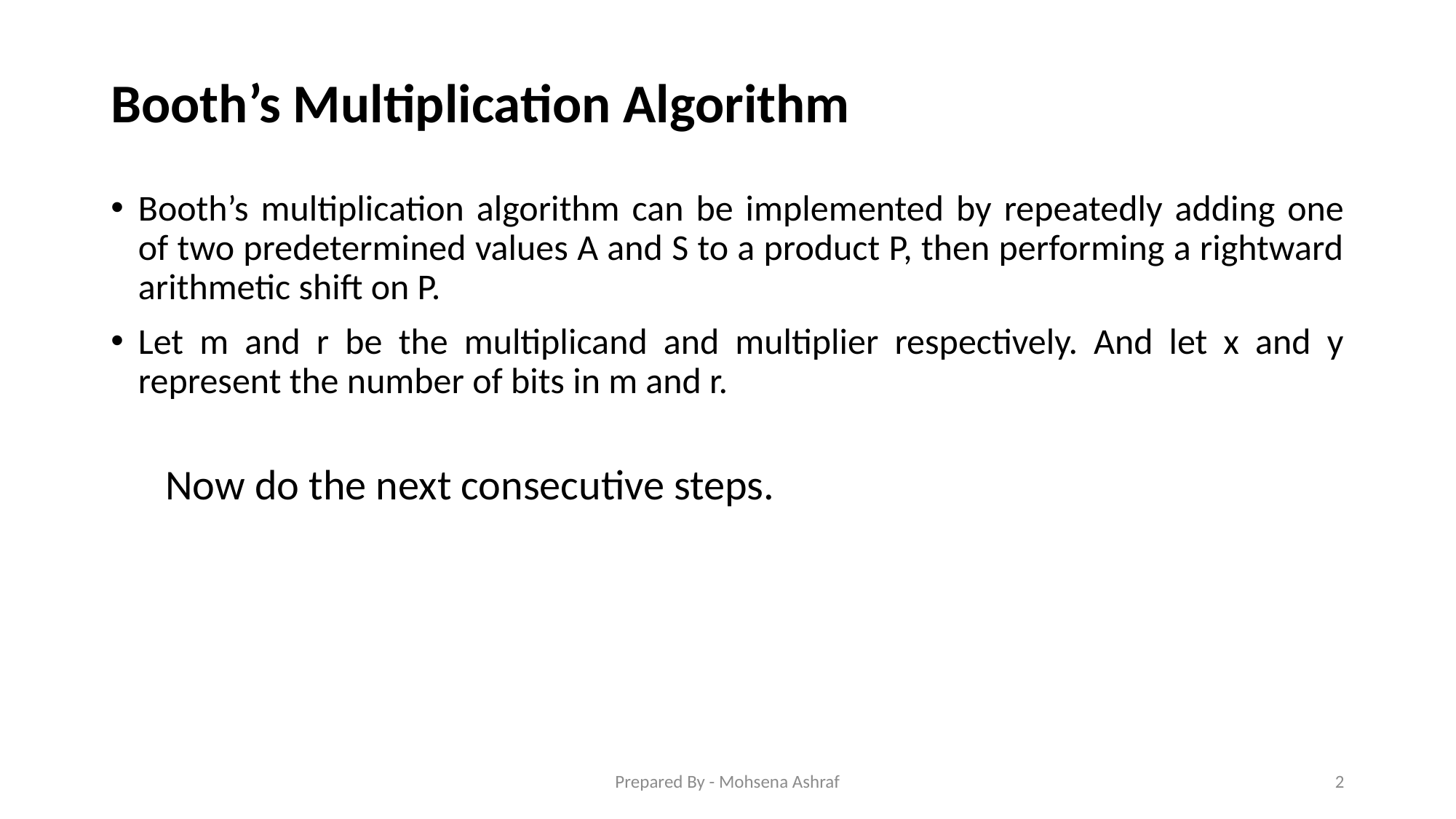

# Booth’s Multiplication Algorithm
Booth’s multiplication algorithm can be implemented by repeatedly adding one of two predetermined values A and S to a product P, then performing a rightward arithmetic shift on P.
Let m and r be the multiplicand and multiplier respectively. And let x and y represent the number of bits in m and r.

Now do the next consecutive steps.
Prepared By - Mohsena Ashraf
2